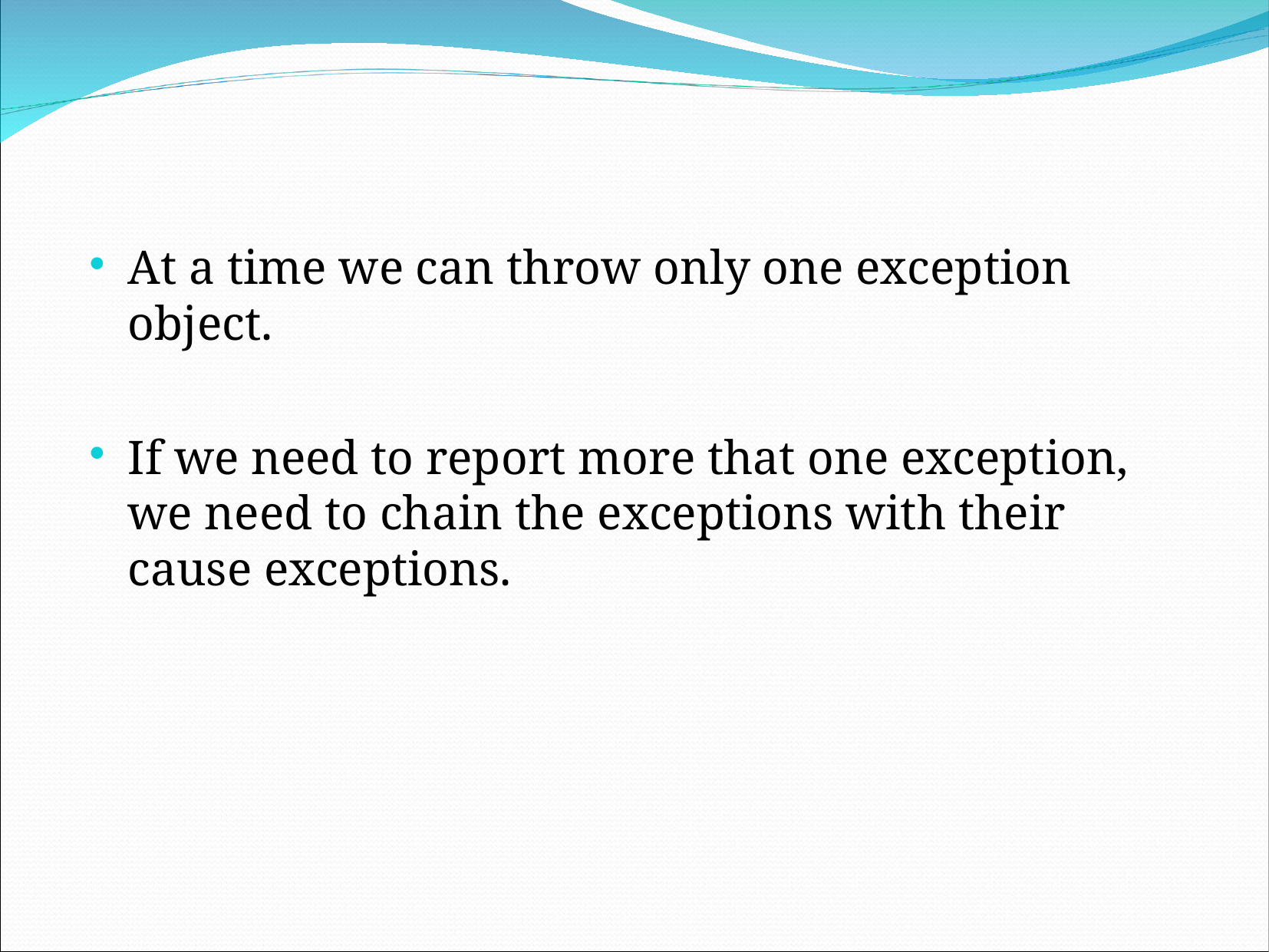

At a time we can throw only one exception object.

If we need to report more that one exception, we need to chain the exceptions with their cause exceptions.